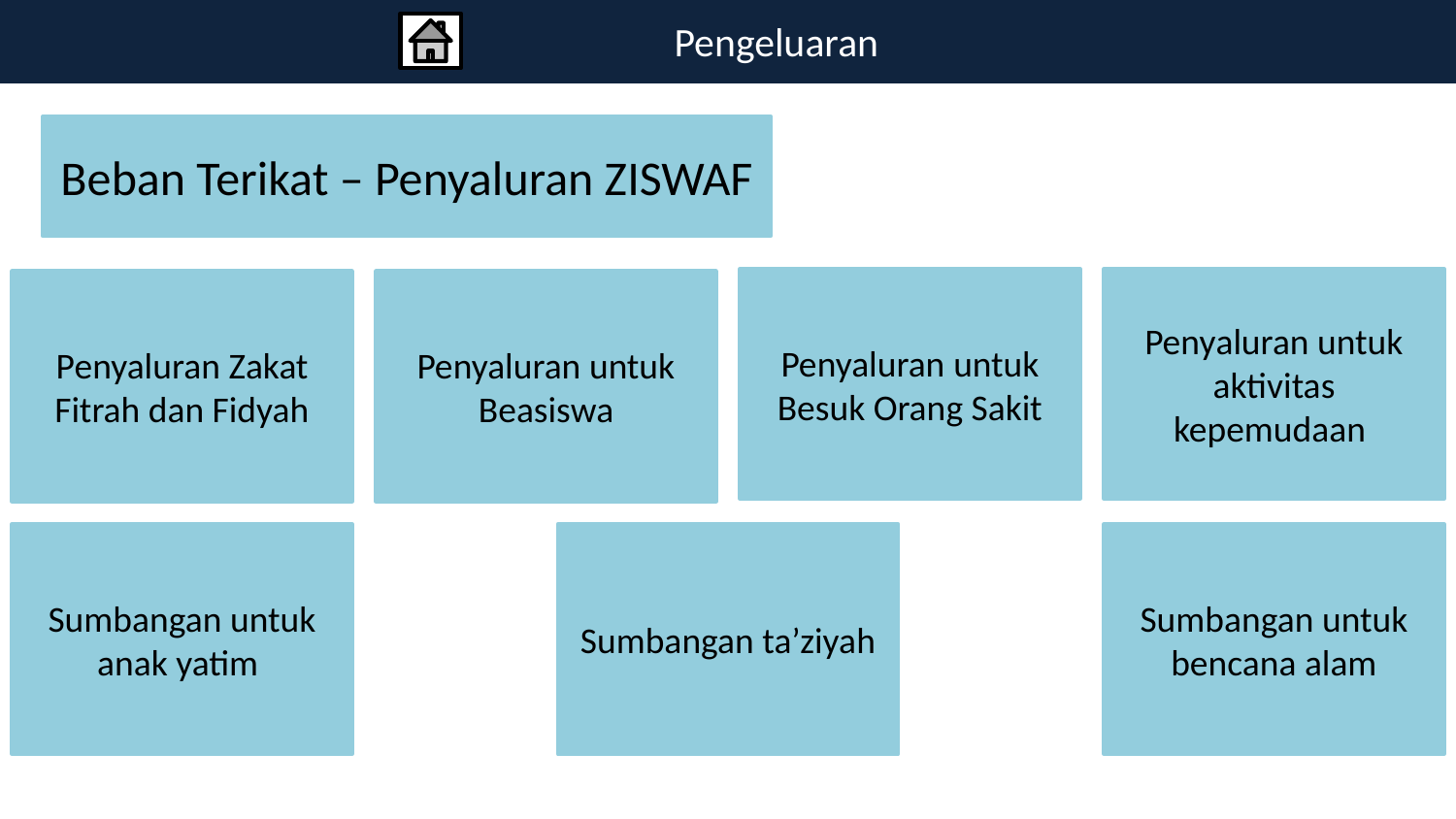

Pengeluaran

Beban Terikat – Penyaluran ZISWAF
Penyaluran untuk Besuk Orang Sakit
Penyaluran untuk aktivitas kepemudaan
Penyaluran Zakat Fitrah dan Fidyah
Penyaluran untuk Beasiswa
Sumbangan untuk anak yatim
Sumbangan ta’ziyah
Sumbangan untuk bencana alam